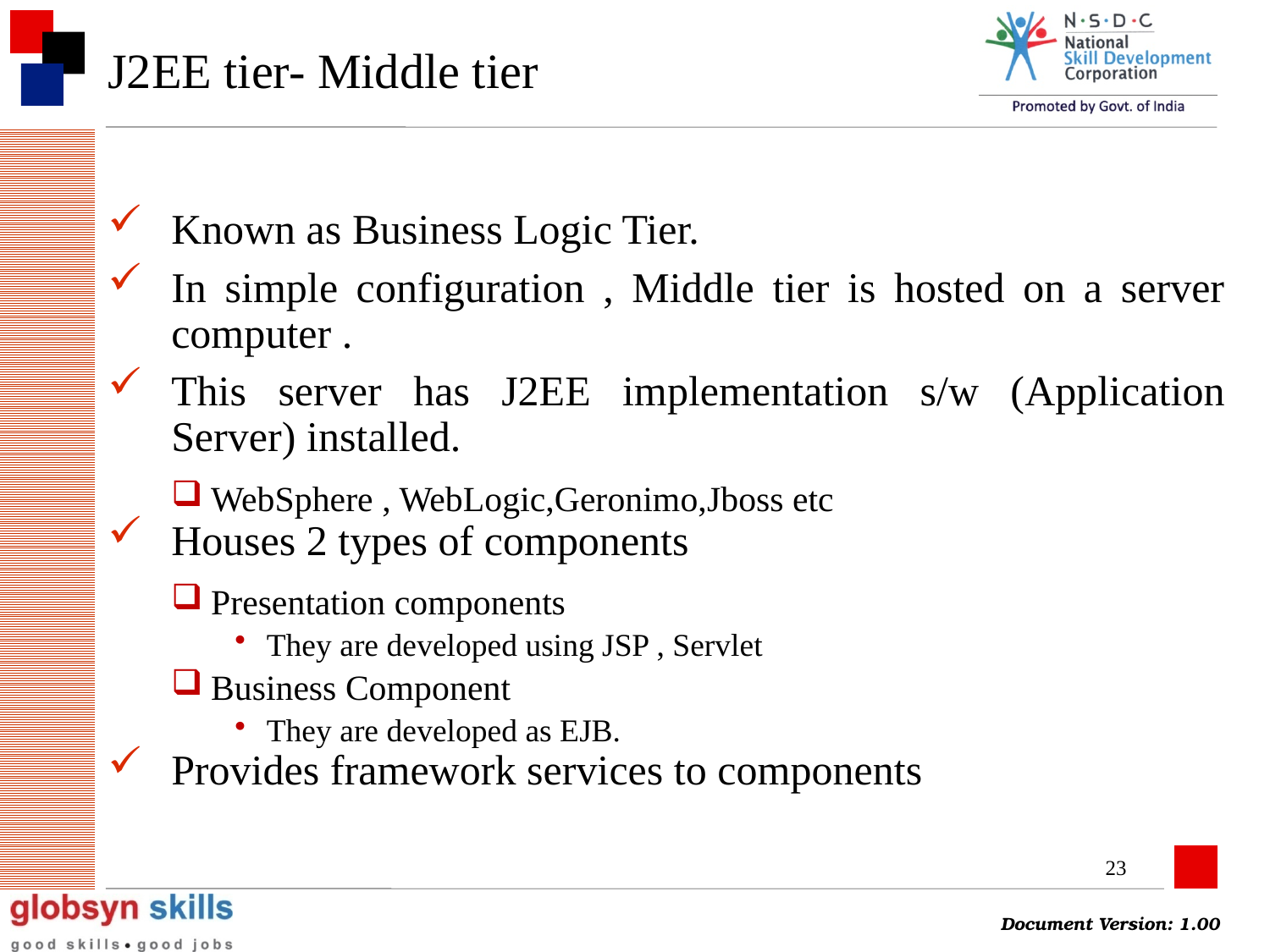

# J2EE tier- Middle tier
Known as Business Logic Tier.
In simple configuration , Middle tier is hosted on a server computer .
This server has J2EE implementation s/w (Application Server) installed.
WebSphere , WebLogic,Geronimo,Jboss etc
Houses 2 types of components
Presentation components
They are developed using JSP , Servlet
Business Component
They are developed as EJB.
Provides framework services to components